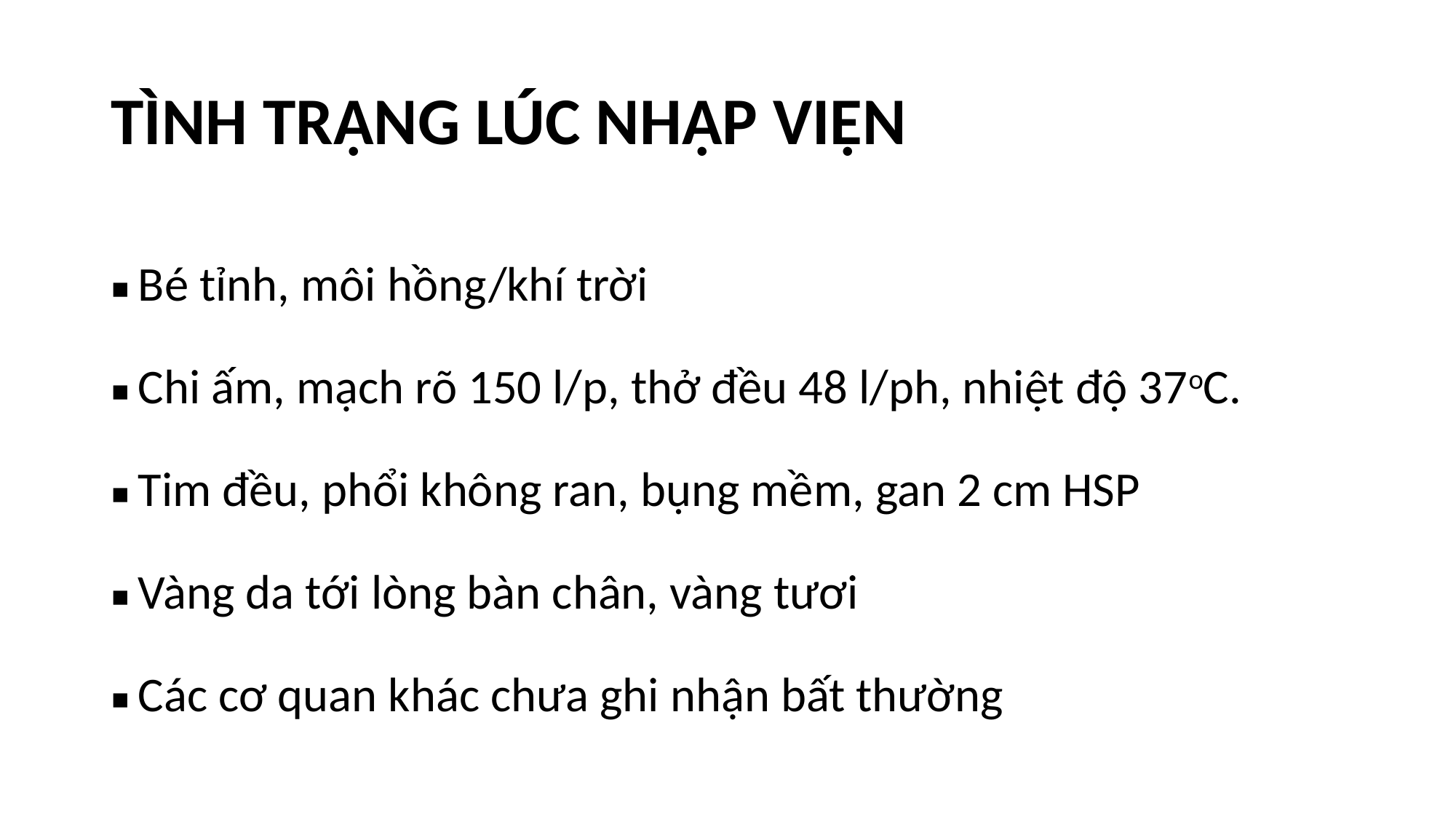

# TÌNH TRẠNG LÚC NHẬP VIỆN
Bé tỉnh, môi hồng/khí trời
Chi ấm, mạch rõ 150 l/p, thở đều 48 l/ph, nhiệt độ 37oC.
Tim đều, phổi không ran, bụng mềm, gan 2 cm HSP
Vàng da tới lòng bàn chân, vàng tươi
Các cơ quan khác chưa ghi nhận bất thường